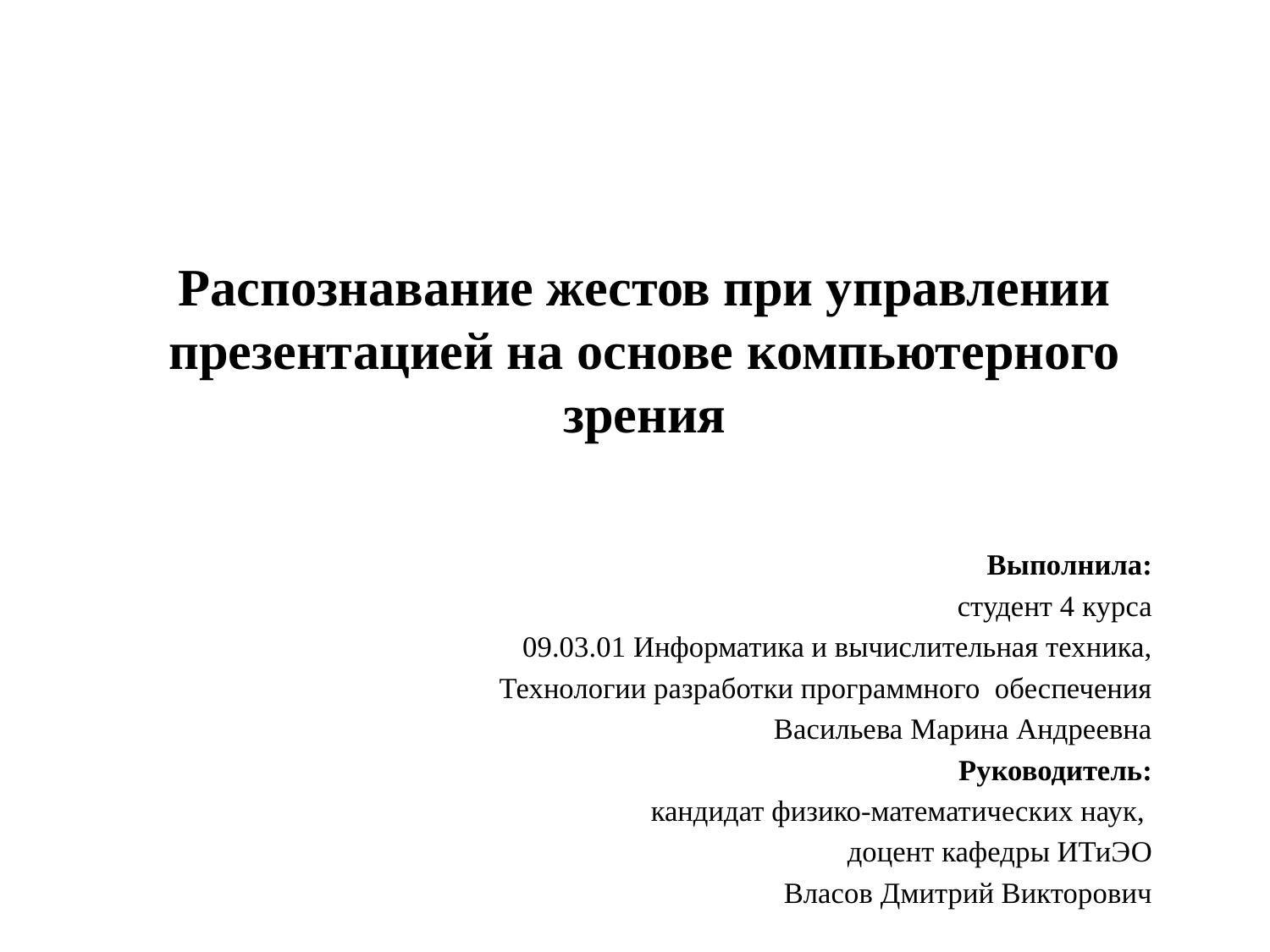

# Распознавание жестов при управлении презентацией на основе компьютерного зрения
Выполнила:
студент 4 курса
09.03.01 Информатика и вычислительная техника,
 Технологии разработки программного  обеспечения
Васильева Марина Андреевна
Руководитель:
кандидат физико-математических наук,
доцент кафедры ИТиЭО
Власов Дмитрий Викторович